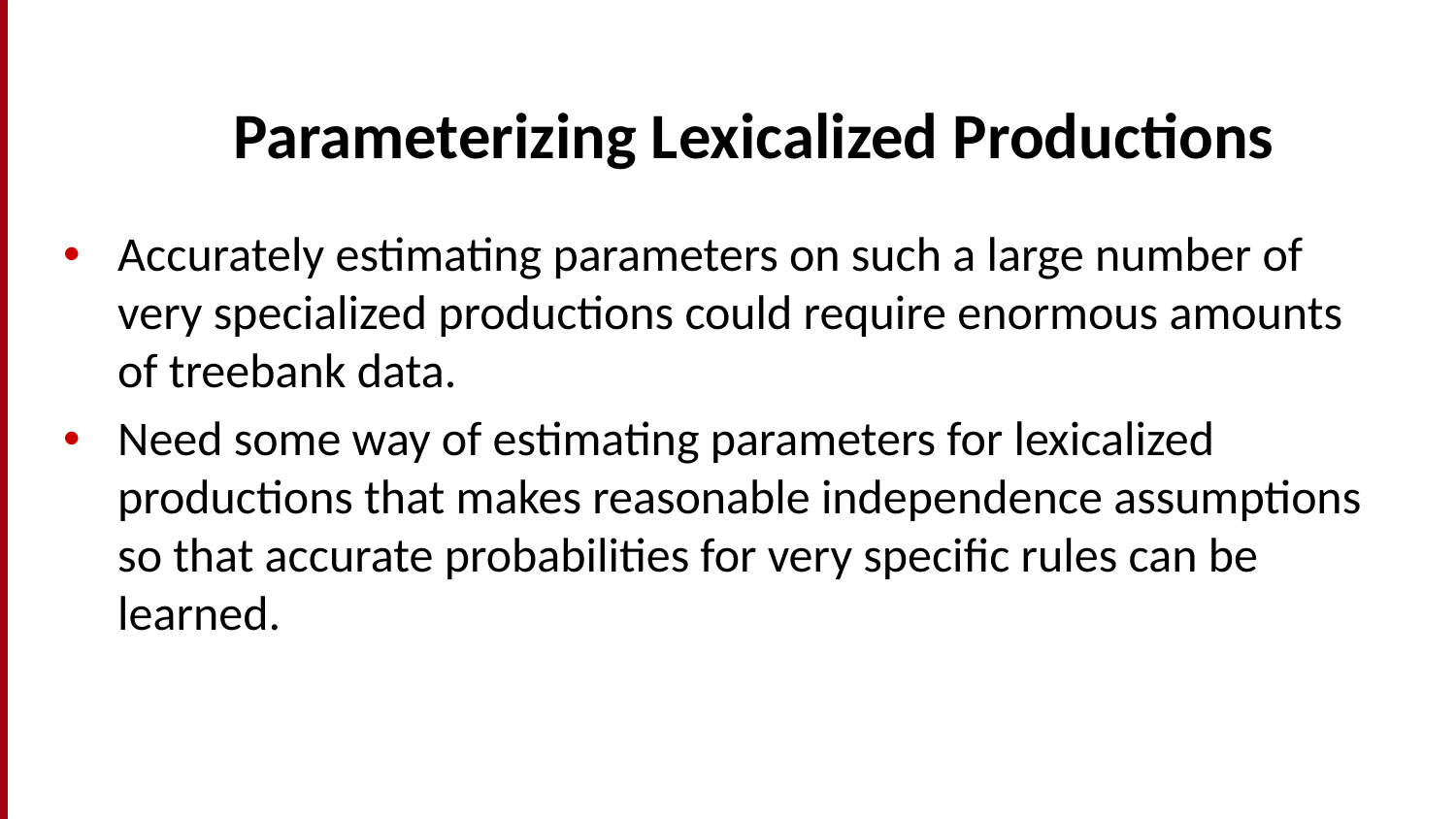

# Parameterizing Lexicalized Productions
Accurately estimating parameters on such a large number of very specialized productions could require enormous amounts of treebank data.
Need some way of estimating parameters for lexicalized productions that makes reasonable independence assumptions so that accurate probabilities for very specific rules can be learned.